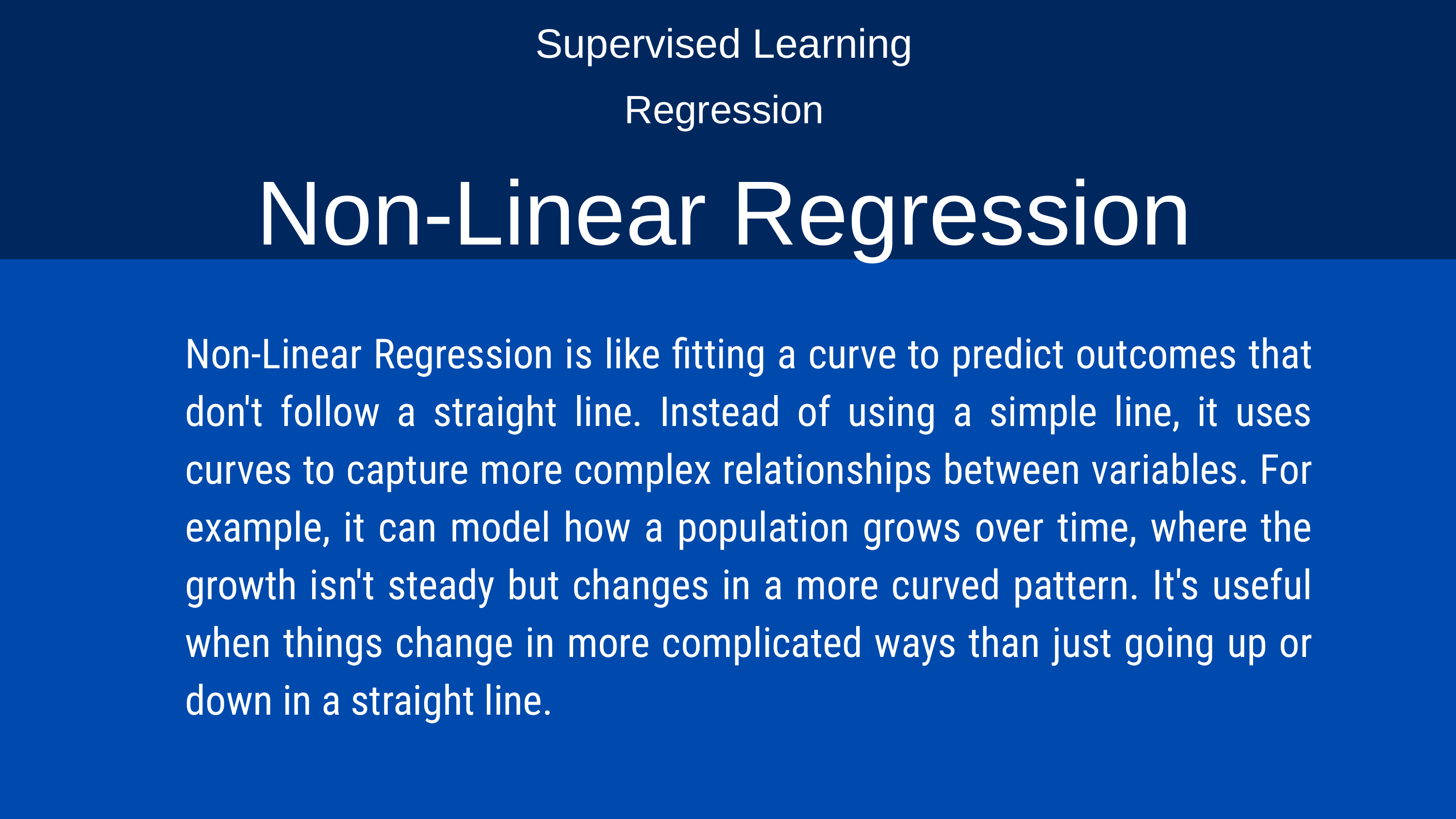

Supervised Learning
Regression
Non-Linear Regression
Non-Linear Regression is like fitting a curve to predict outcomes that don't follow a straight line. Instead of using a simple line, it uses curves to capture more complex relationships between variables. For example, it can model how a population grows over time, where the growth isn't steady but changes in a more curved pattern. It's useful when things change in more complicated ways than just going up or down in a straight line.